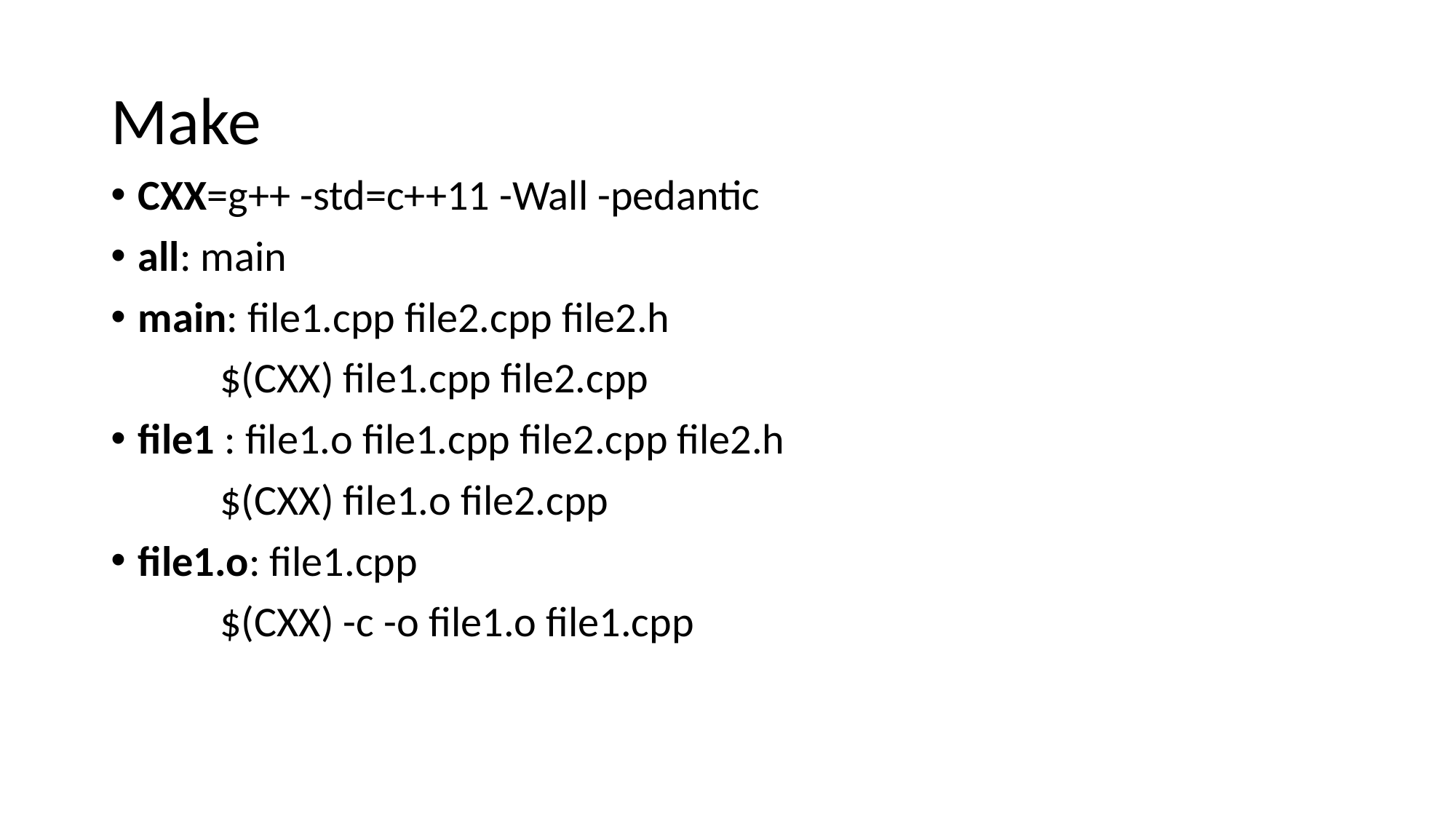

# Make
CXX=g++ -std=c++11 -Wall -pedantic
all: main
main: file1.cpp file2.cpp file2.h
	$(CXX) file1.cpp file2.cpp
file1 : file1.o file1.cpp file2.cpp file2.h
	$(CXX) file1.o file2.cpp
file1.o: file1.cpp
	$(CXX) -c -o file1.o file1.cpp